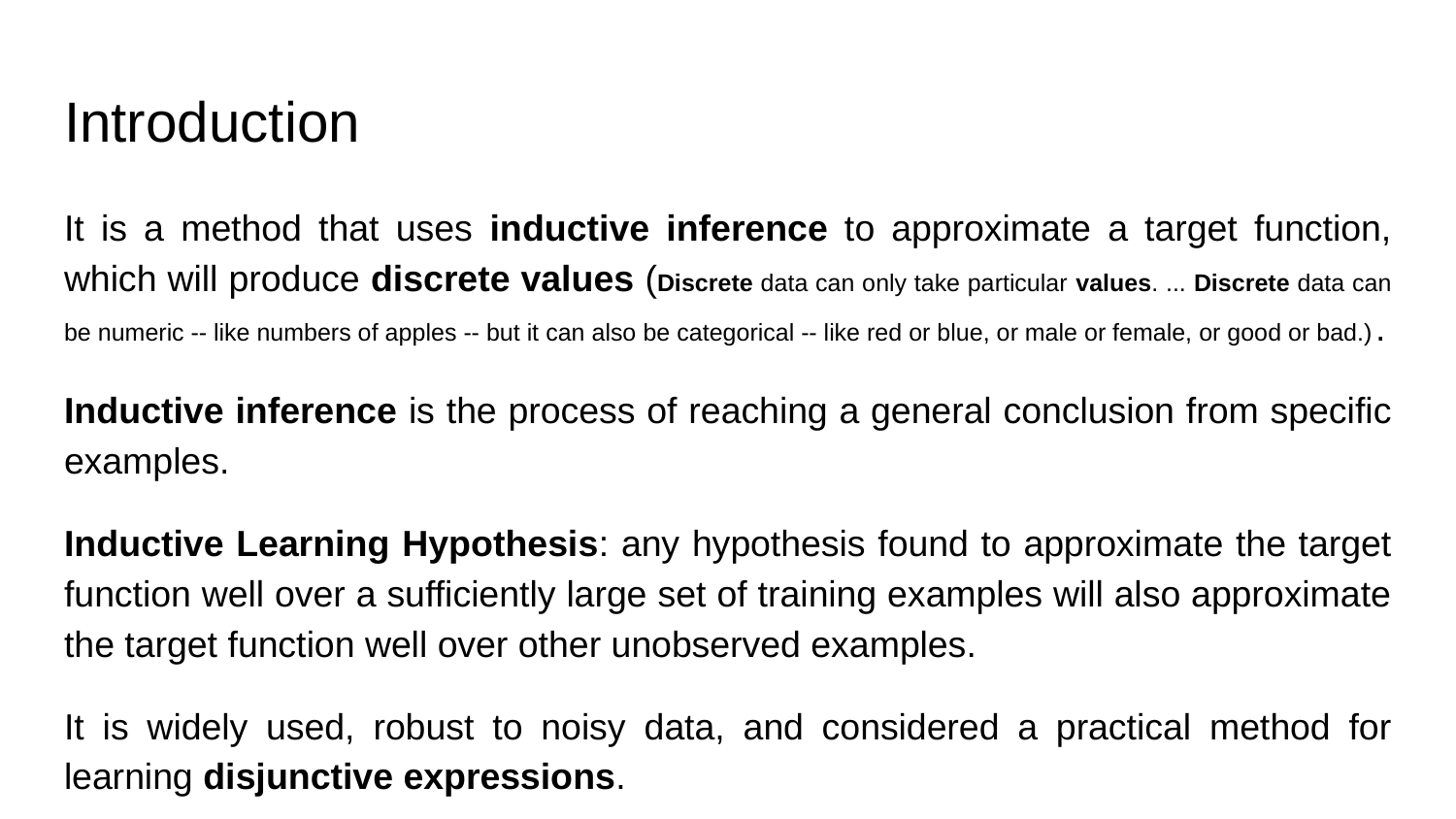

# Introduction
It is a method that uses inductive inference to approximate a target function, which will produce discrete values (Discrete data can only take particular values. ... Discrete data can be numeric -- like numbers of apples -- but it can also be categorical -- like red or blue, or male or female, or good or bad.).
Inductive inference is the process of reaching a general conclusion from specific examples.
Inductive Learning Hypothesis: any hypothesis found to approximate the target function well over a sufficiently large set of training examples will also approximate the target function well over other unobserved examples.
It is widely used, robust to noisy data, and considered a practical method for learning disjunctive expressions.